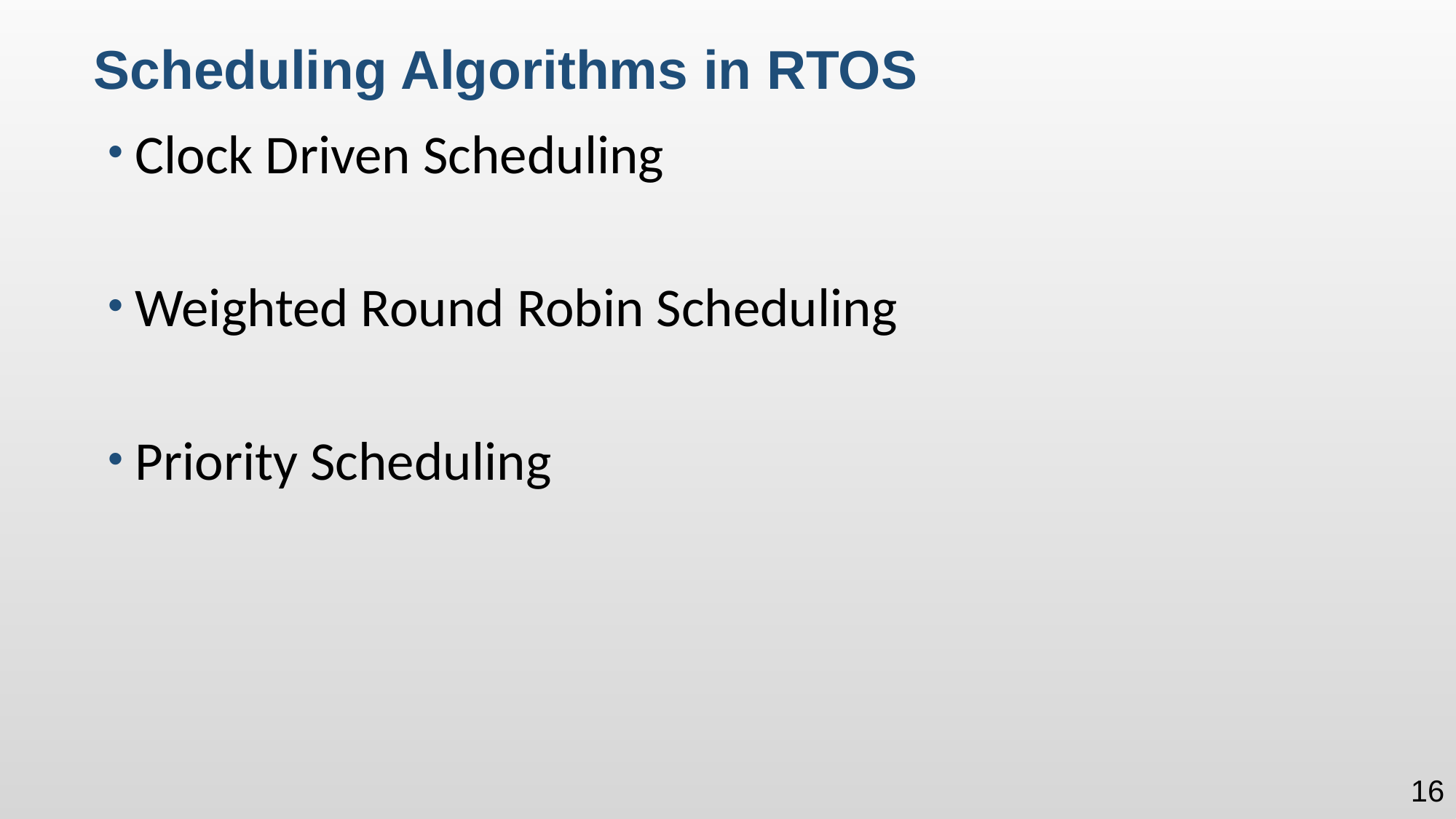

Scheduling Algorithms in RTOS
Clock Driven Scheduling

Weighted Round Robin Scheduling

Priority Scheduling
16